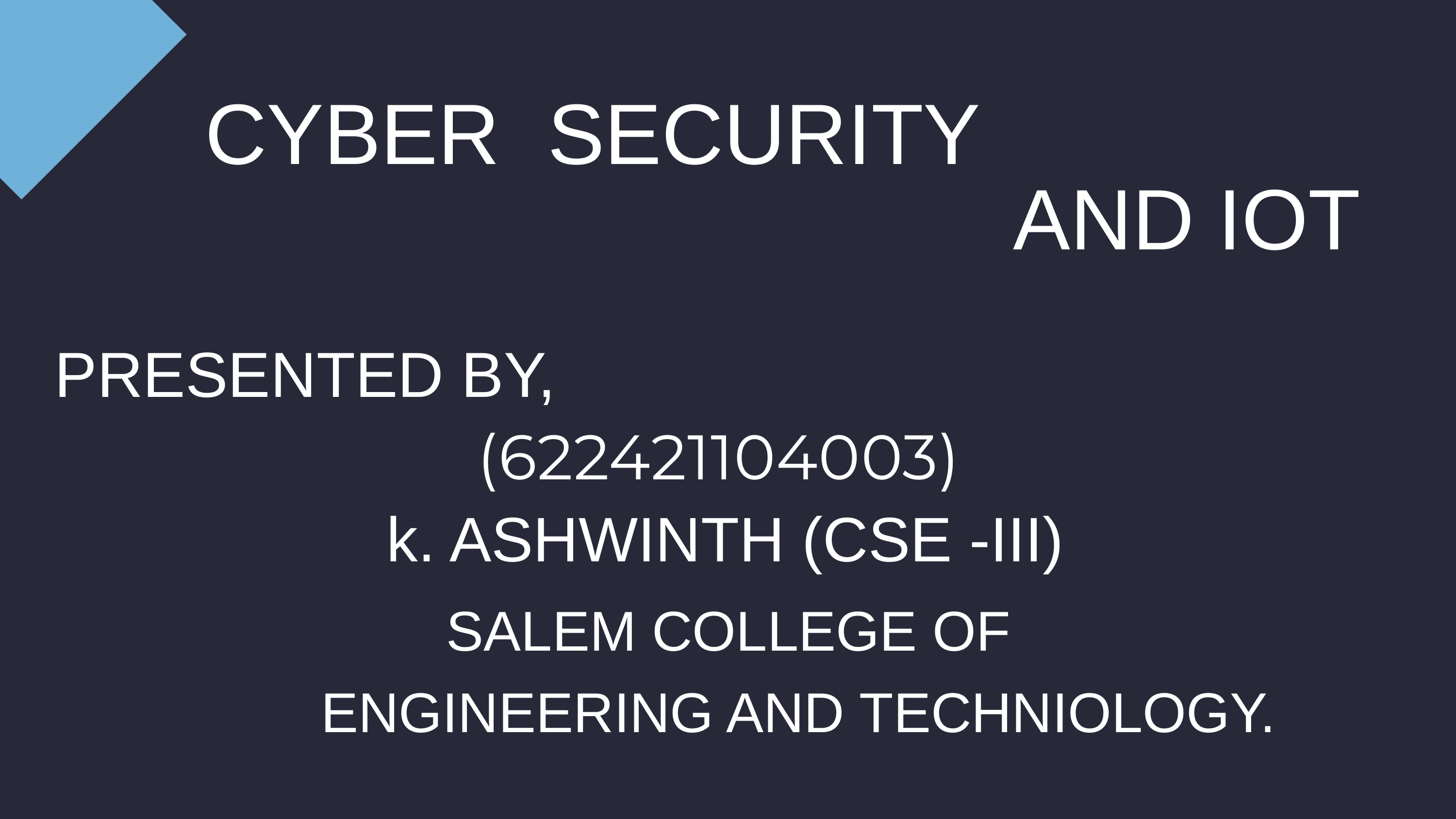

CYBER  SECURITY
                                   AND IOT
 PRESENTED BY,

 (622421104003)
                    k. ASHWINTH (CSE -III)
                      SALEM COLLEGE OF
              ENGINEERING AND TECHNIOLOGY.